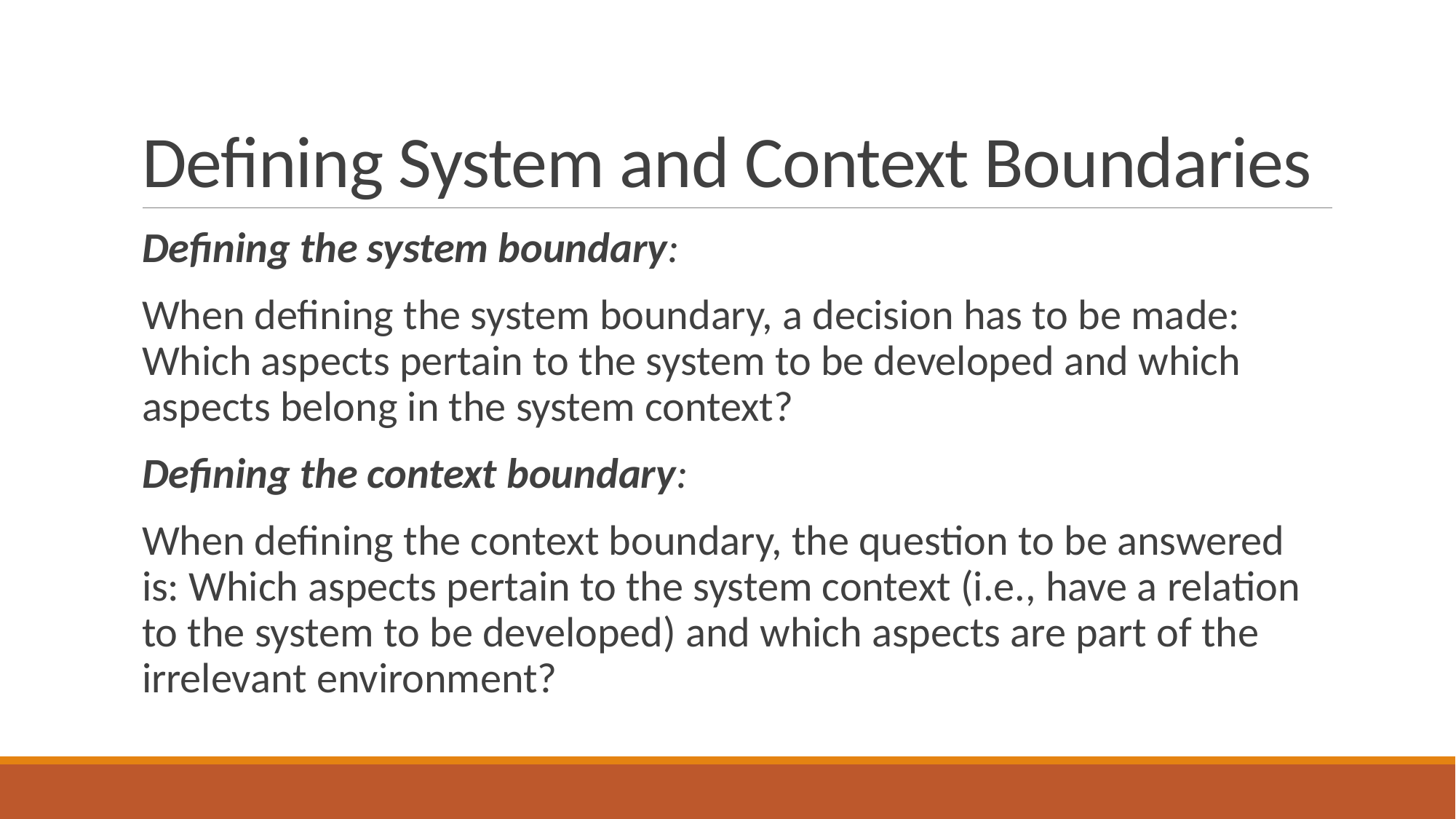

# Defining System and Context Boundaries
Defining the system boundary:
When defining the system boundary, a decision has to be made: Which aspects pertain to the system to be developed and which aspects belong in the system context?
Defining the context boundary:
When defining the context boundary, the question to be answered is: Which aspects pertain to the system context (i.e., have a relation to the system to be developed) and which aspects are part of the irrelevant environment?